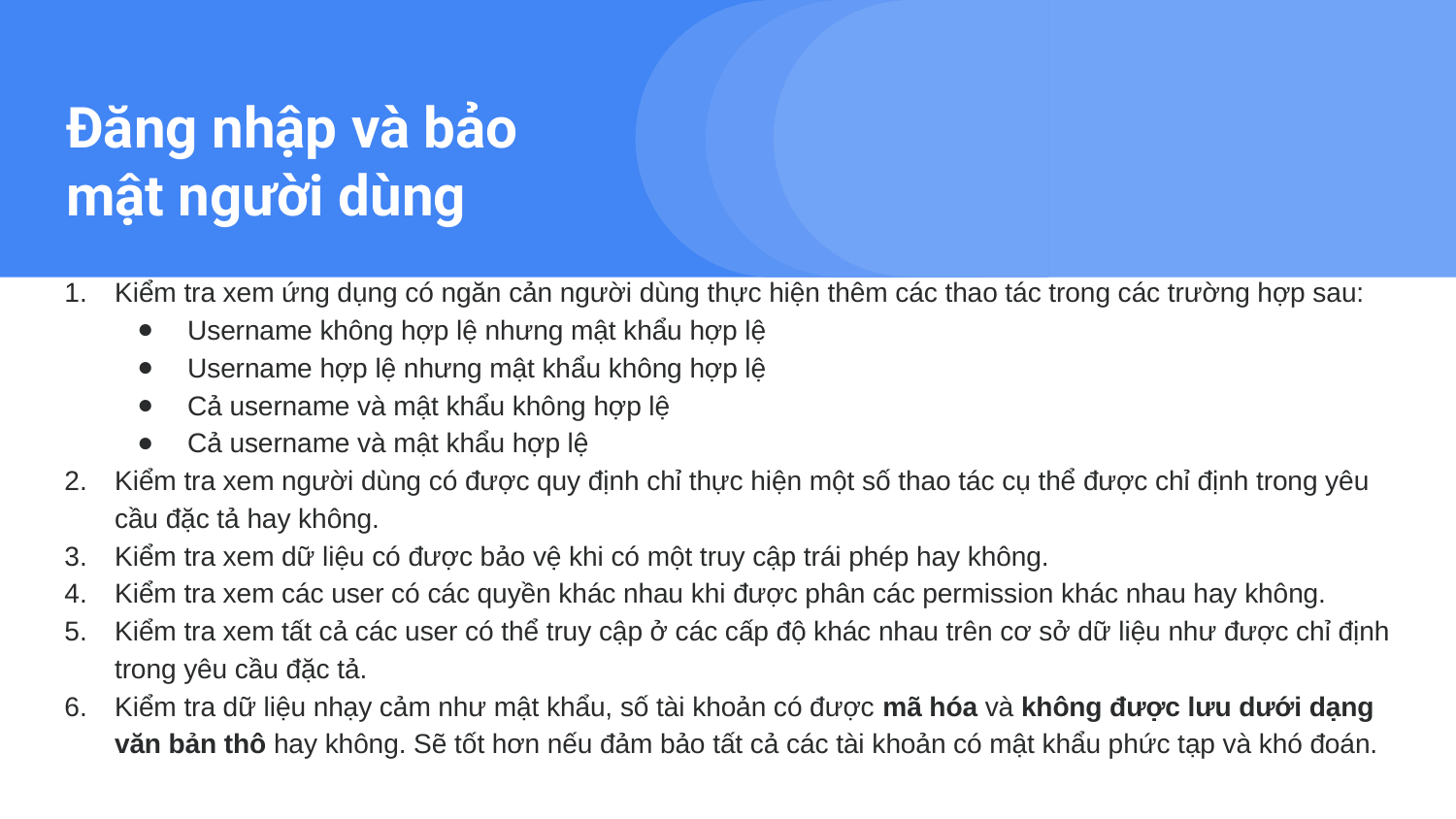

# Đăng nhập và bảo mật người dùng
Kiểm tra xem ứng dụng có ngăn cản người dùng thực hiện thêm các thao tác trong các trường hợp sau:
Username không hợp lệ nhưng mật khẩu hợp lệ
Username hợp lệ nhưng mật khẩu không hợp lệ
Cả username và mật khẩu không hợp lệ
Cả username và mật khẩu hợp lệ
Kiểm tra xem người dùng có được quy định chỉ thực hiện một số thao tác cụ thể được chỉ định trong yêu cầu đặc tả hay không.
Kiểm tra xem dữ liệu có được bảo vệ khi có một truy cập trái phép hay không.
Kiểm tra xem các user có các quyền khác nhau khi được phân các permission khác nhau hay không.
Kiểm tra xem tất cả các user có thể truy cập ở các cấp độ khác nhau trên cơ sở dữ liệu như được chỉ định trong yêu cầu đặc tả.
Kiểm tra dữ liệu nhạy cảm như mật khẩu, số tài khoản có được mã hóa và không được lưu dưới dạng văn bản thô hay không. Sẽ tốt hơn nếu đảm bảo tất cả các tài khoản có mật khẩu phức tạp và khó đoán.